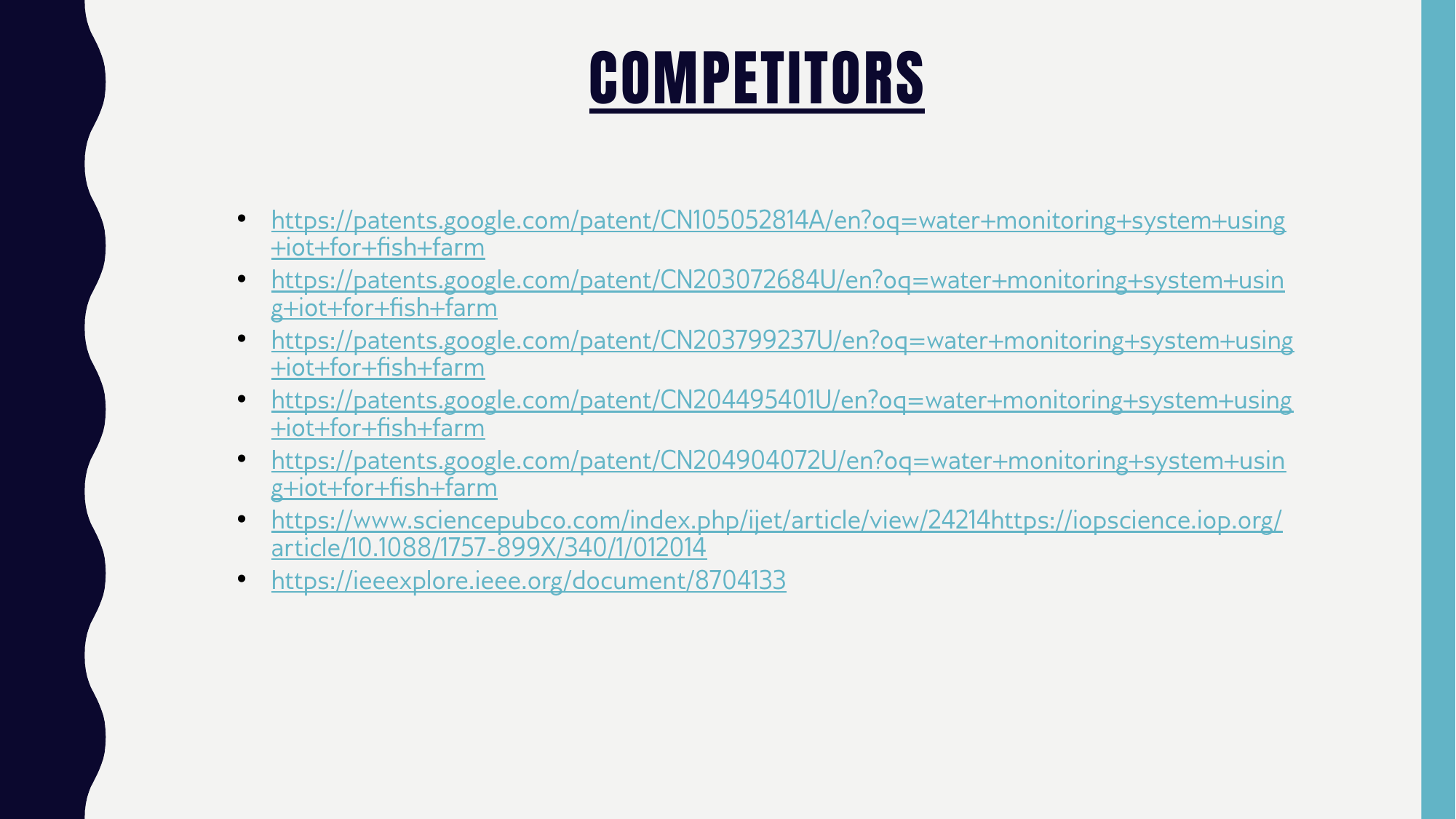

# Competitors
https://patents.google.com/patent/CN105052814A/en?oq=water+monitoring+system+using+iot+for+fish+farm
https://patents.google.com/patent/CN203072684U/en?oq=water+monitoring+system+using+iot+for+fish+farm
https://patents.google.com/patent/CN203799237U/en?oq=water+monitoring+system+using+iot+for+fish+farm
https://patents.google.com/patent/CN204495401U/en?oq=water+monitoring+system+using+iot+for+fish+farm
https://patents.google.com/patent/CN204904072U/en?oq=water+monitoring+system+using+iot+for+fish+farm
https://www.sciencepubco.com/index.php/ijet/article/view/24214https://iopscience.iop.org/article/10.1088/1757-899X/340/1/012014
https://ieeexplore.ieee.org/document/8704133